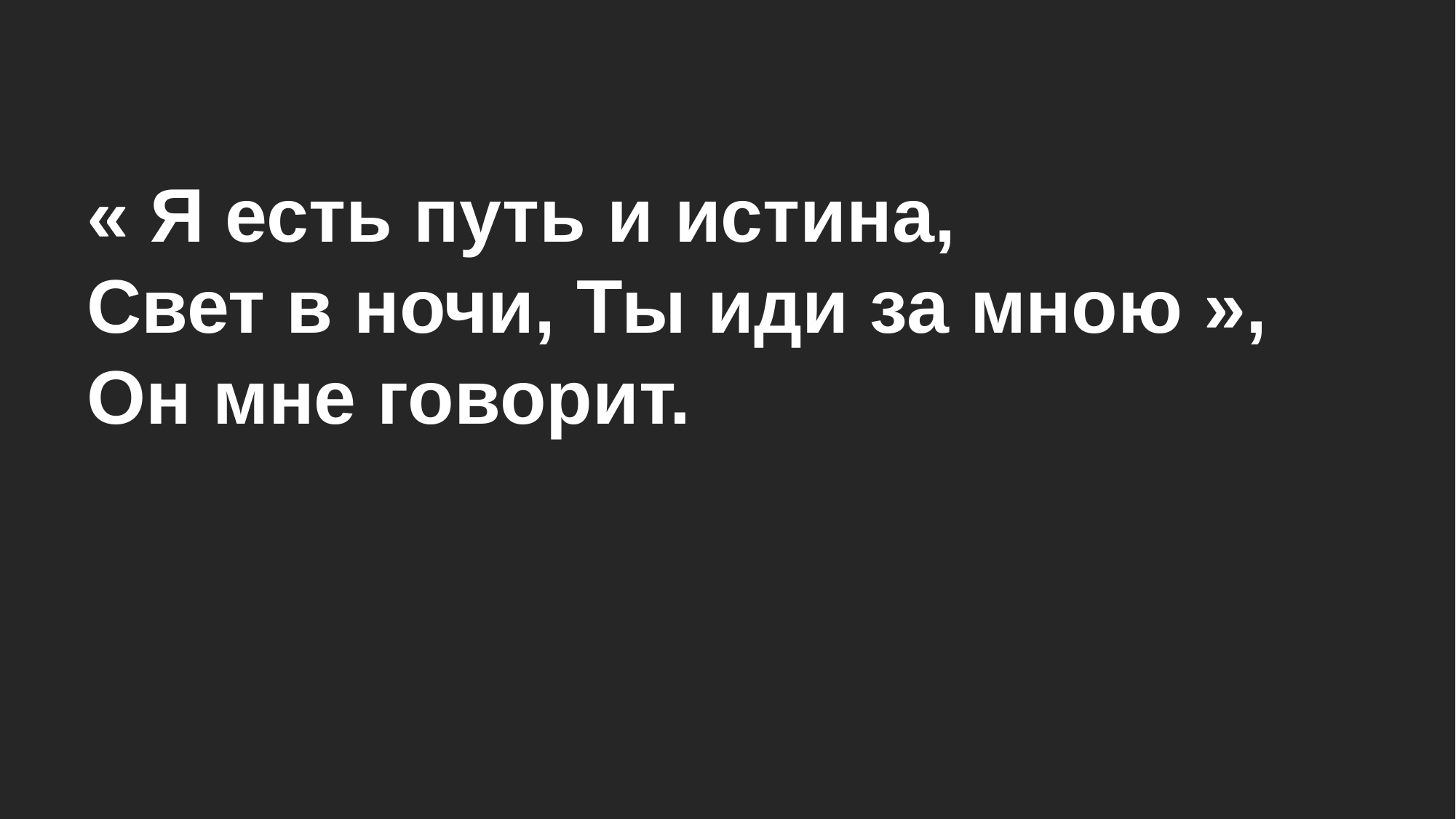

« Я есть путь и истина,
Свет в ночи, Ты иди за мною »,
Он мне говорит.